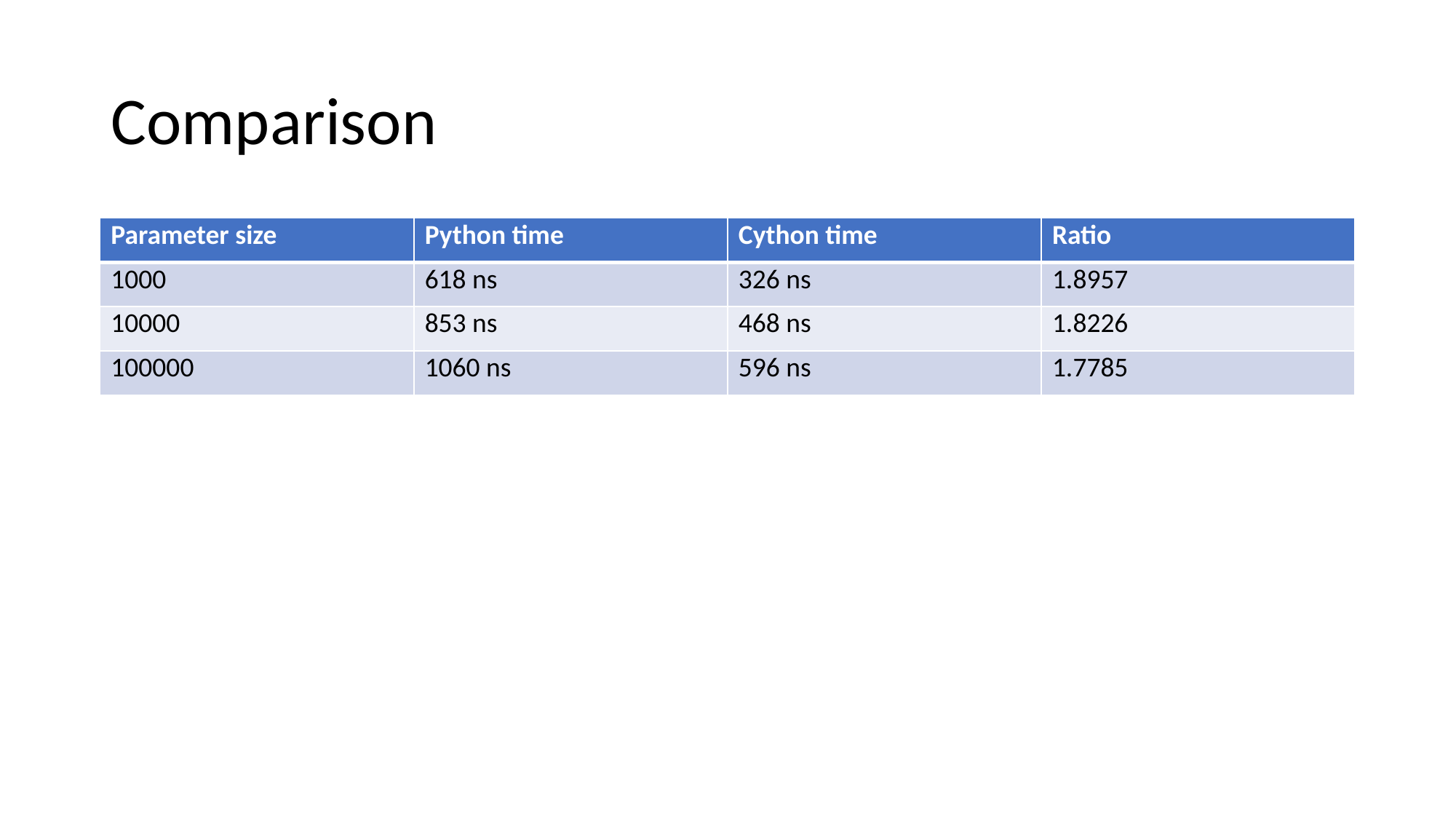

# Comparison
| Parameter size | Python time | Cython time | Ratio |
| --- | --- | --- | --- |
| 1000 | 618 ns | 326 ns | 1.8957 |
| 10000 | 853 ns | 468 ns | 1.8226 |
| 100000 | 1060 ns | 596 ns | 1.7785 |